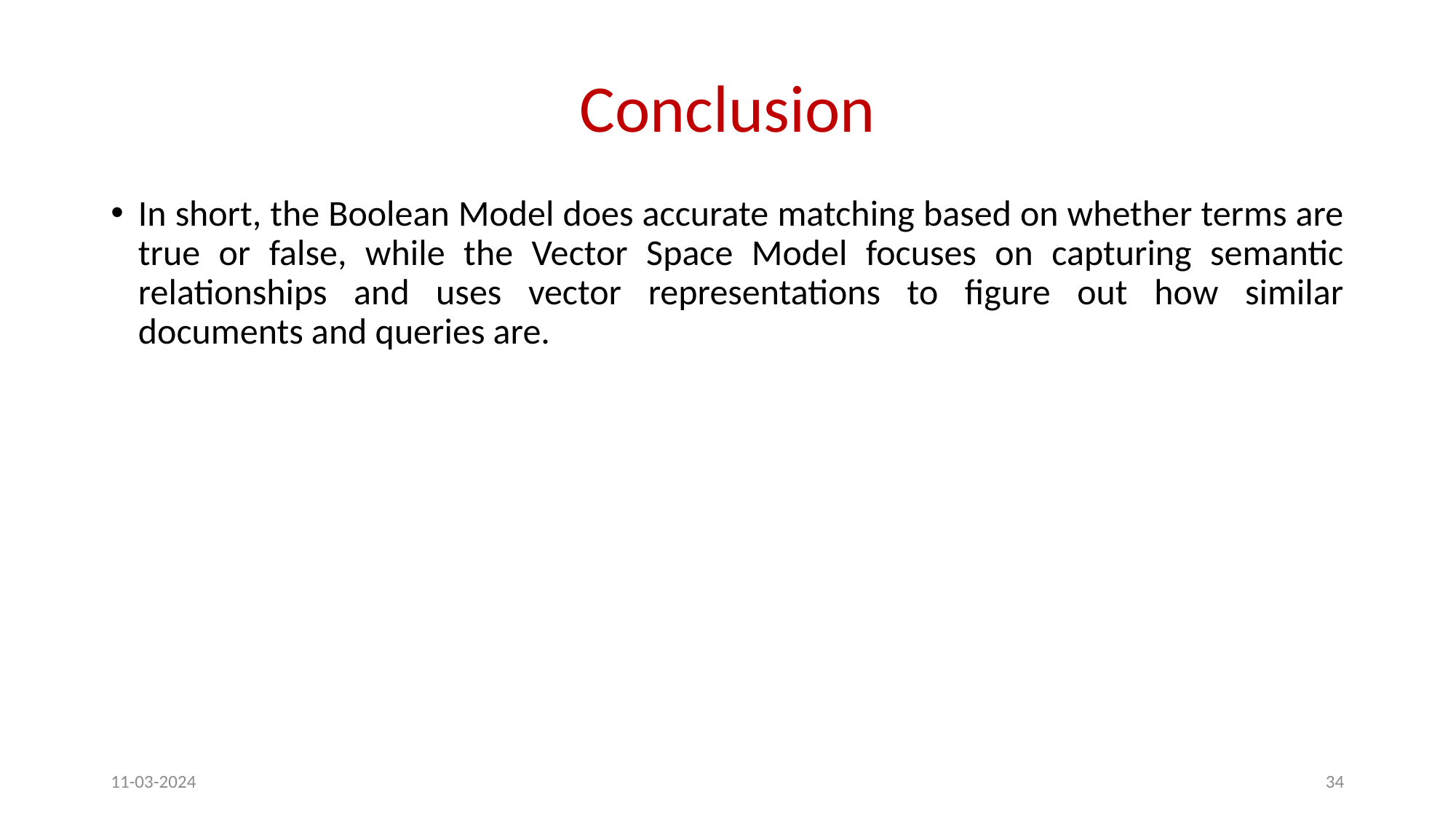

# Conclusion
In short, the Boolean Model does accurate matching based on whether terms are true or false, while the Vector Space Model focuses on capturing semantic relationships and uses vector representations to figure out how similar documents and queries are.
11-03-2024
34